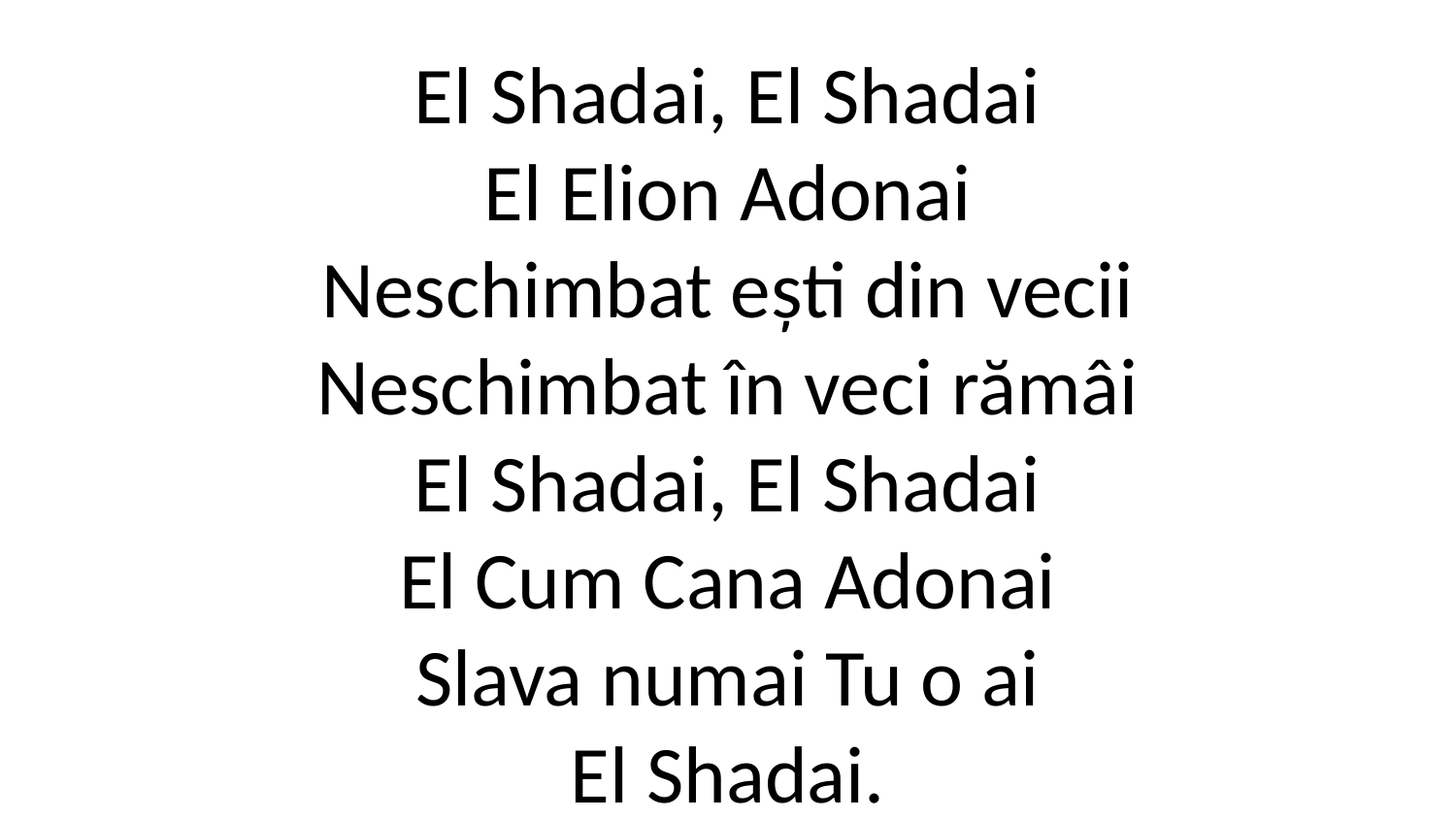

El Shadai, El Shadai
El Elion Adonai
Neschimbat ești din vecii
Neschimbat în veci rămâi
El Shadai, El Shadai
El Cum Cana Adonai
Slava numai Tu o ai
El Shadai.